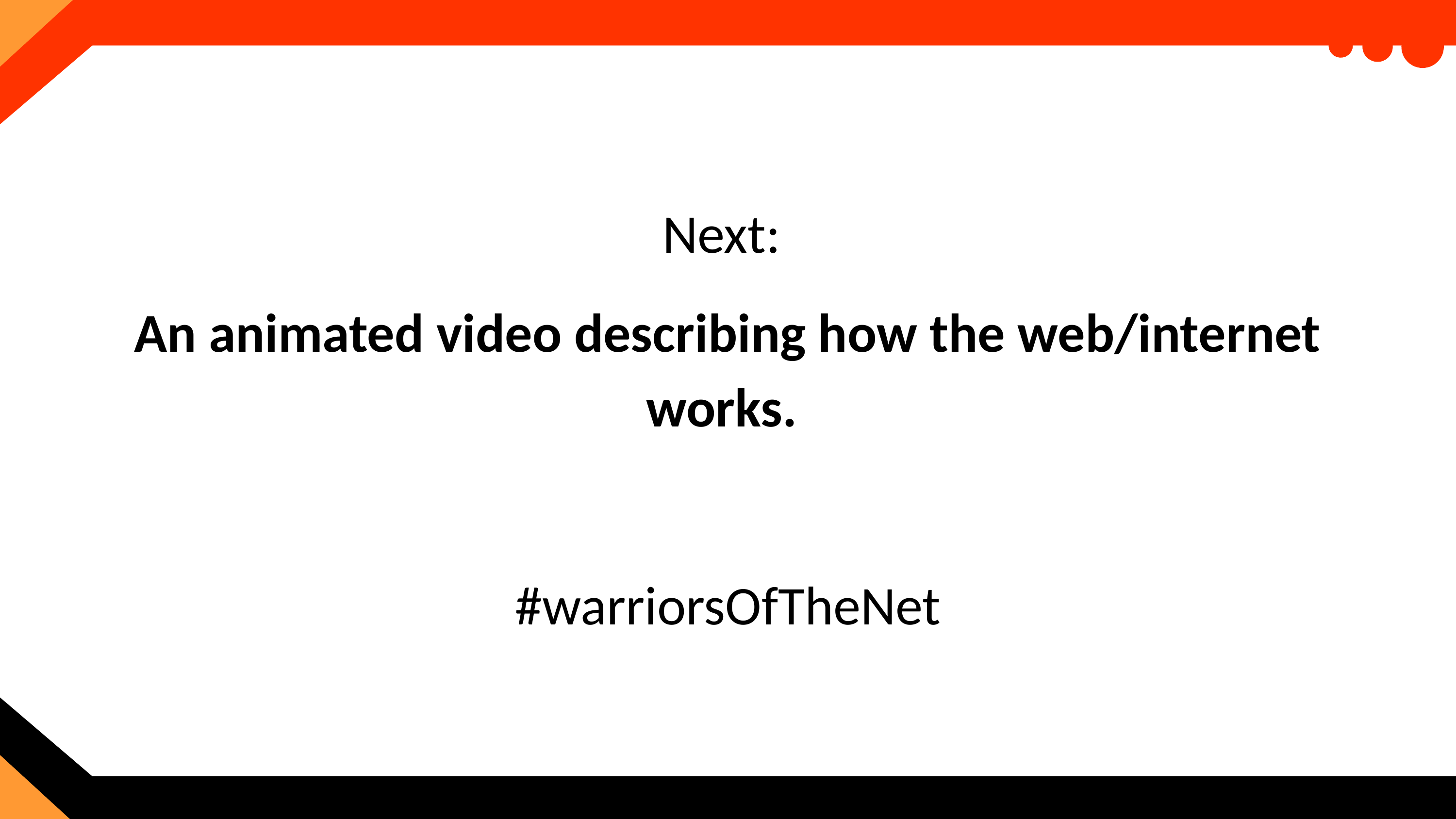

Next:
An animated video describing how the web/internet works.

#warriorsOfTheNet